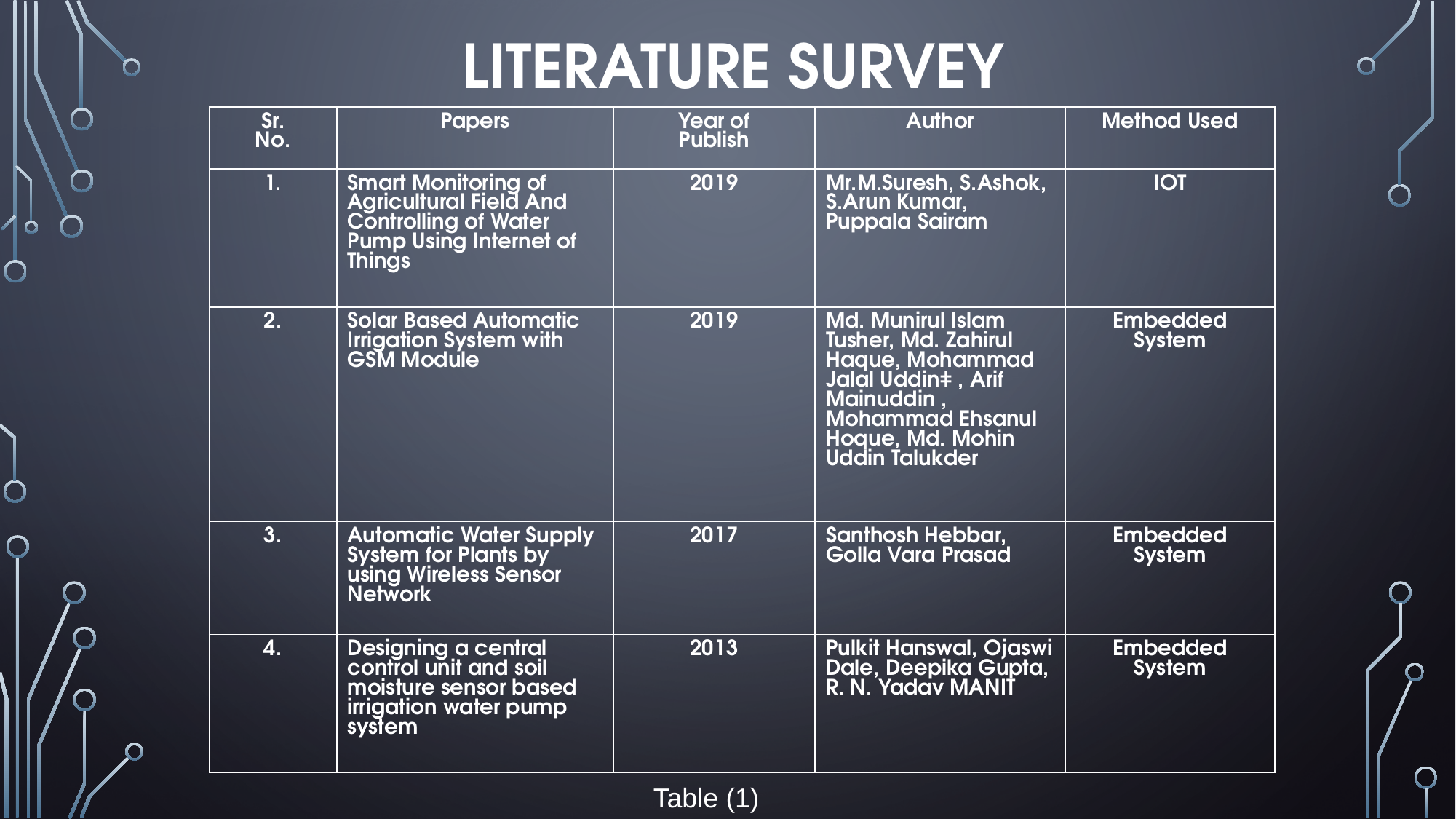

LITERATURE SURVEY
| Sr. No. | Papers | Year of Publish | Author | Method Used |
| --- | --- | --- | --- | --- |
| 1. | Smart Monitoring of Agricultural Field And Controlling of Water Pump Using Internet of Things | 2019 | Mr.M.Suresh, S.Ashok, S.Arun Kumar, Puppala Sairam | IOT |
| 2. | Solar Based Automatic Irrigation System with GSM Module | 2019 | Md. Munirul Islam Tusher, Md. Zahirul Haque, Mohammad Jalal Uddinǂ , Arif Mainuddin , Mohammad Ehsanul Hoque, Md. Mohin Uddin Talukder | Embedded System |
| 3. | Automatic Water Supply System for Plants by using Wireless Sensor Network | 2017 | Santhosh Hebbar, Golla Vara Prasad | Embedded System |
| 4. | Designing a central control unit and soil moisture sensor based irrigation water pump system | 2013 | Pulkit Hanswal, Ojaswi Dale, Deepika Gupta, R. N. Yadav MANIT | Embedded System |
Table (1)